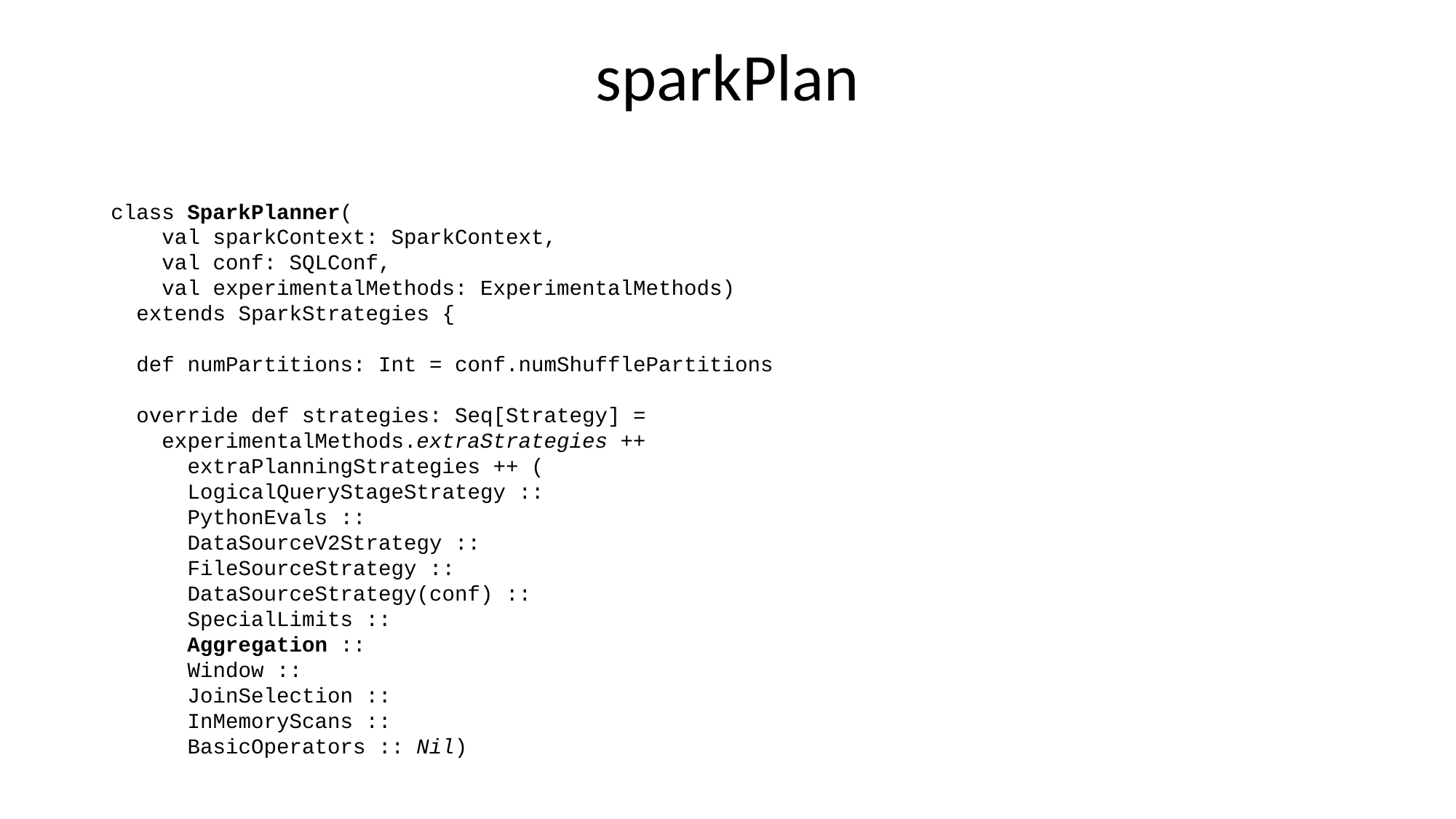

# sparkPlan
class SparkPlanner(
    val sparkContext: SparkContext,
    val conf: SQLConf,
    val experimentalMethods: ExperimentalMethods)
  extends SparkStrategies {
  def numPartitions: Int = conf.numShufflePartitions
  override def strategies: Seq[Strategy] =
    experimentalMethods.extraStrategies ++
      extraPlanningStrategies ++ (
      LogicalQueryStageStrategy ::
      PythonEvals ::
      DataSourceV2Strategy ::
      FileSourceStrategy ::
      DataSourceStrategy(conf) ::
      SpecialLimits ::
      Aggregation ::
      Window ::
      JoinSelection ::
      InMemoryScans ::
      BasicOperators :: Nil)